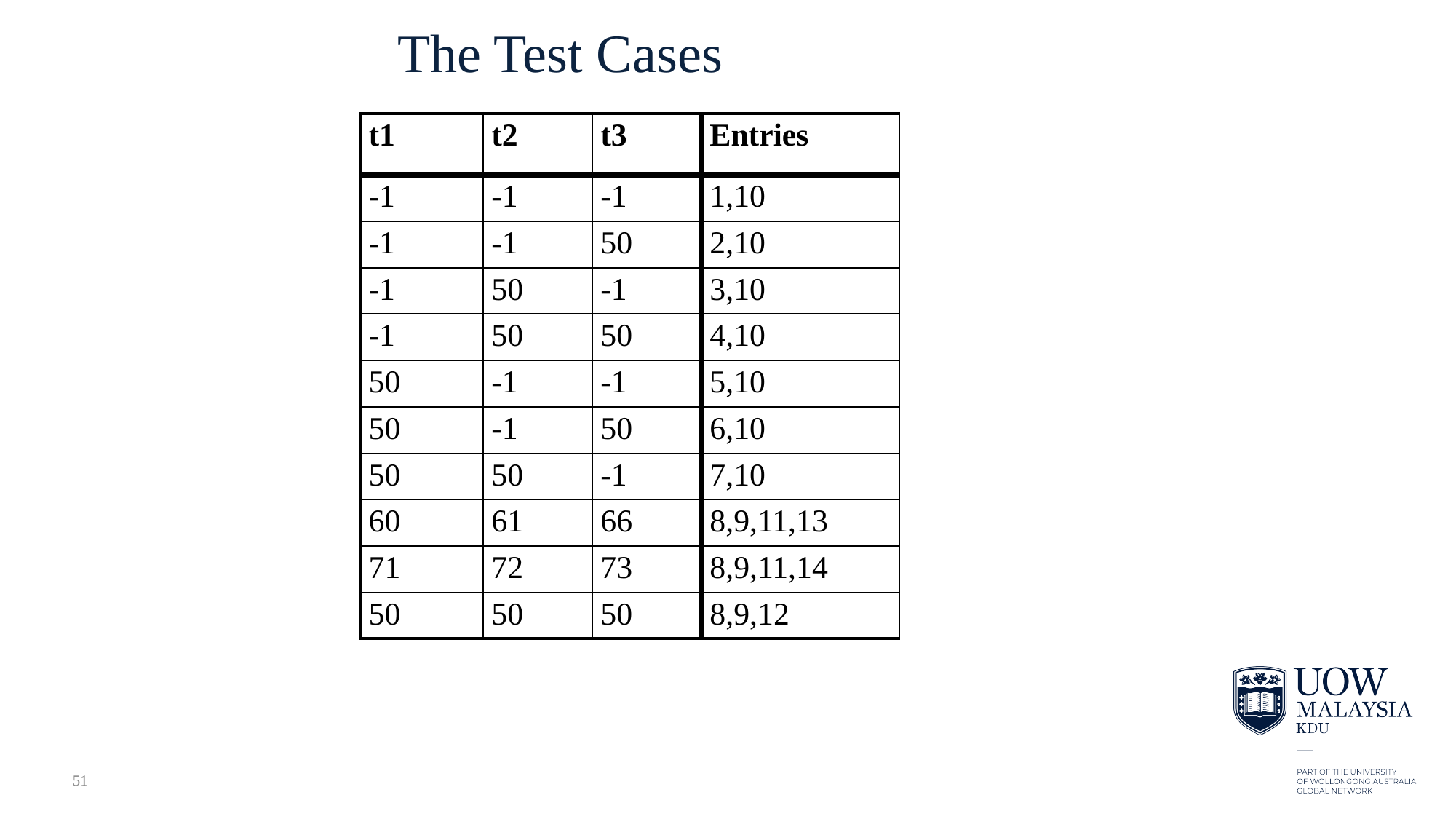

51
# The Test Cases
| t1 | t2 | t3 | Entries |
| --- | --- | --- | --- |
| -1 | -1 | -1 | 1,10 |
| -1 | -1 | 50 | 2,10 |
| -1 | 50 | -1 | 3,10 |
| -1 | 50 | 50 | 4,10 |
| 50 | -1 | -1 | 5,10 |
| 50 | -1 | 50 | 6,10 |
| 50 | 50 | -1 | 7,10 |
| 60 | 61 | 66 | 8,9,11,13 |
| 71 | 72 | 73 | 8,9,11,14 |
| 50 | 50 | 50 | 8,9,12 |